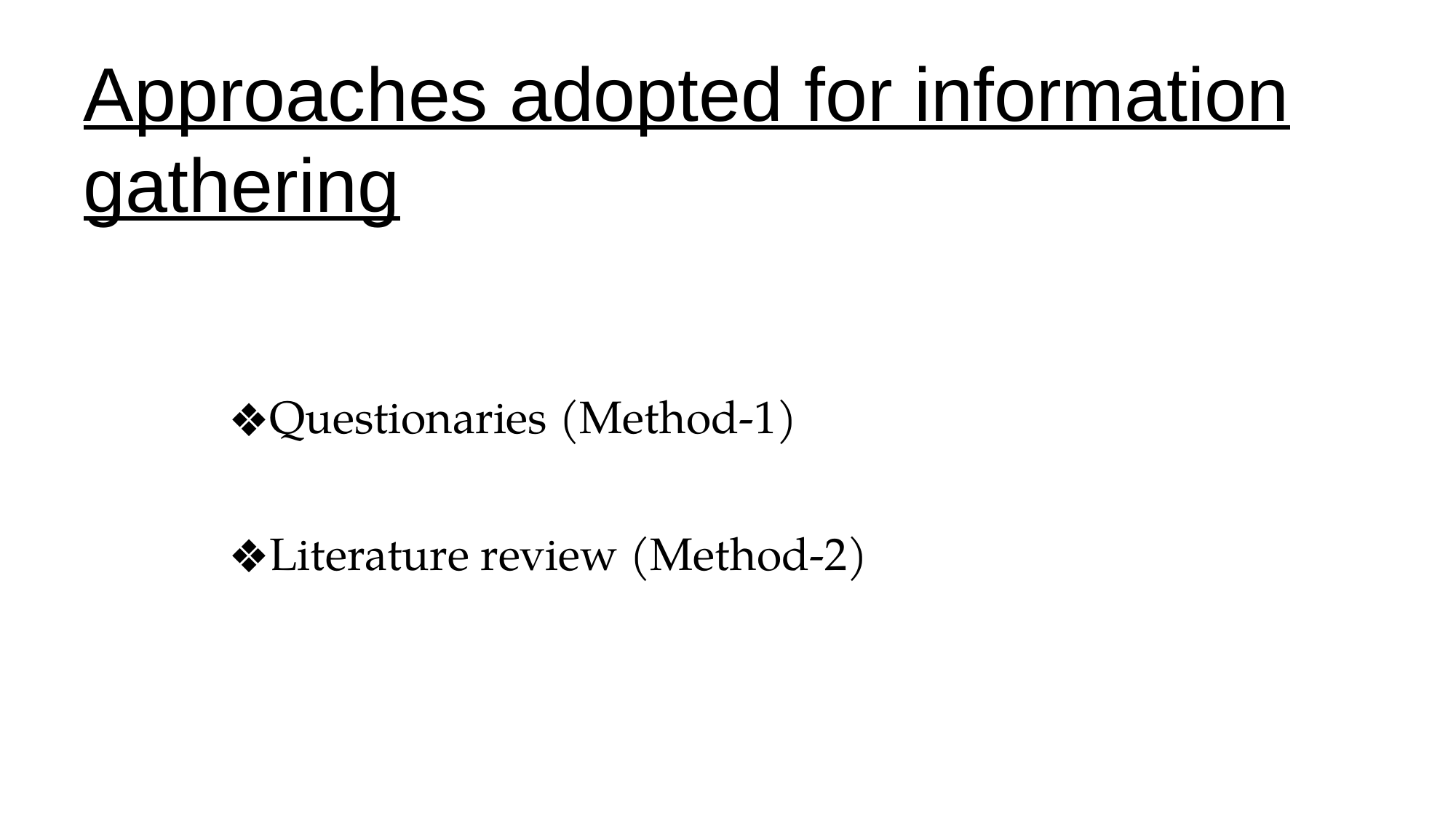

# Approaches adopted for information gathering
Questionaries (Method-1)

Literature review (Method-2)